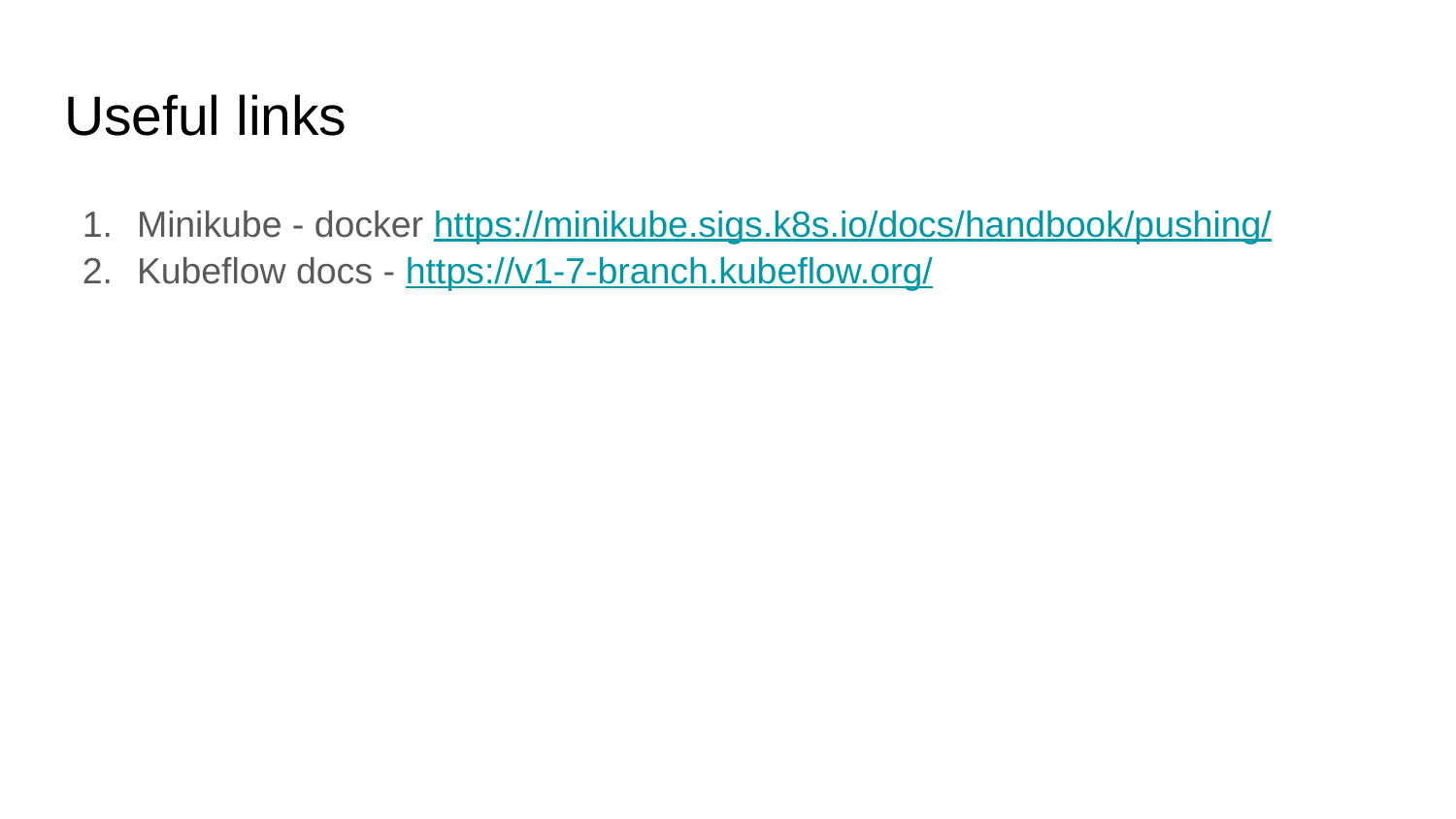

# Useful links
Minikube - docker https://minikube.sigs.k8s.io/docs/handbook/pushing/
Kubeflow docs - https://v1-7-branch.kubeflow.org/